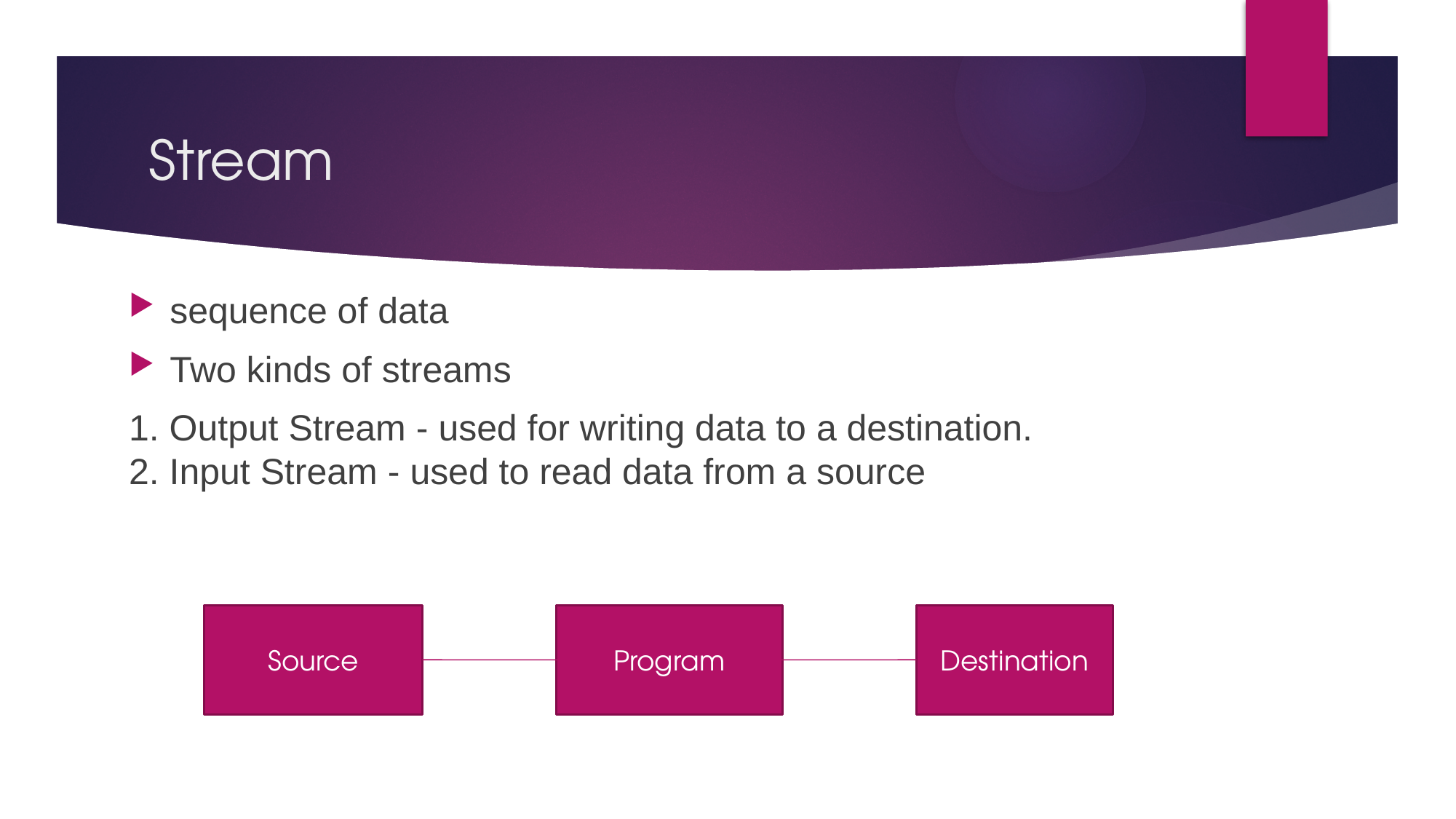

# Stream
sequence of data
Two kinds of streams
1. Output Stream - used for writing data to a destination.            2. Input Stream - used to read data from a source

Source
Program
Destination